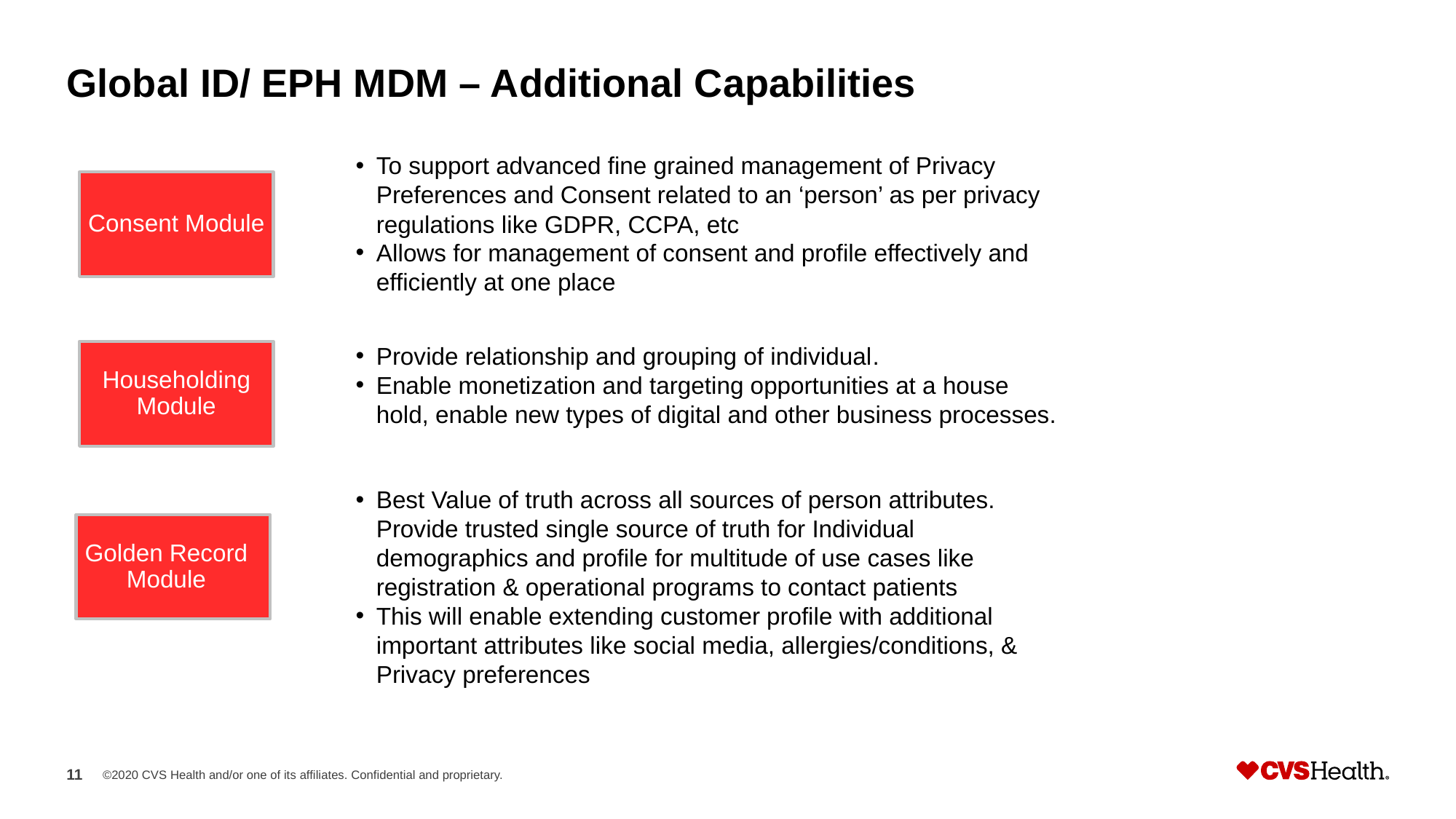

# Global ID/ EPH MDM – Additional Capabilities
To support advanced fine grained management of Privacy Preferences and Consent related to an ‘person’ as per privacy regulations like GDPR, CCPA, etc
Allows for management of consent and profile effectively and efficiently at one place

Consent Module
Provide relationship and grouping of individual.
Enable monetization and targeting opportunities at a house hold, enable new types of digital and other business processes.

Householding Module
Best Value of truth across all sources of person attributes. Provide trusted single source of truth for Individual demographics and profile for multitude of use cases like registration & operational programs to contact patients
This will enable extending customer profile with additional important attributes like social media, allergies/conditions, & Privacy preferences

Golden Record Module